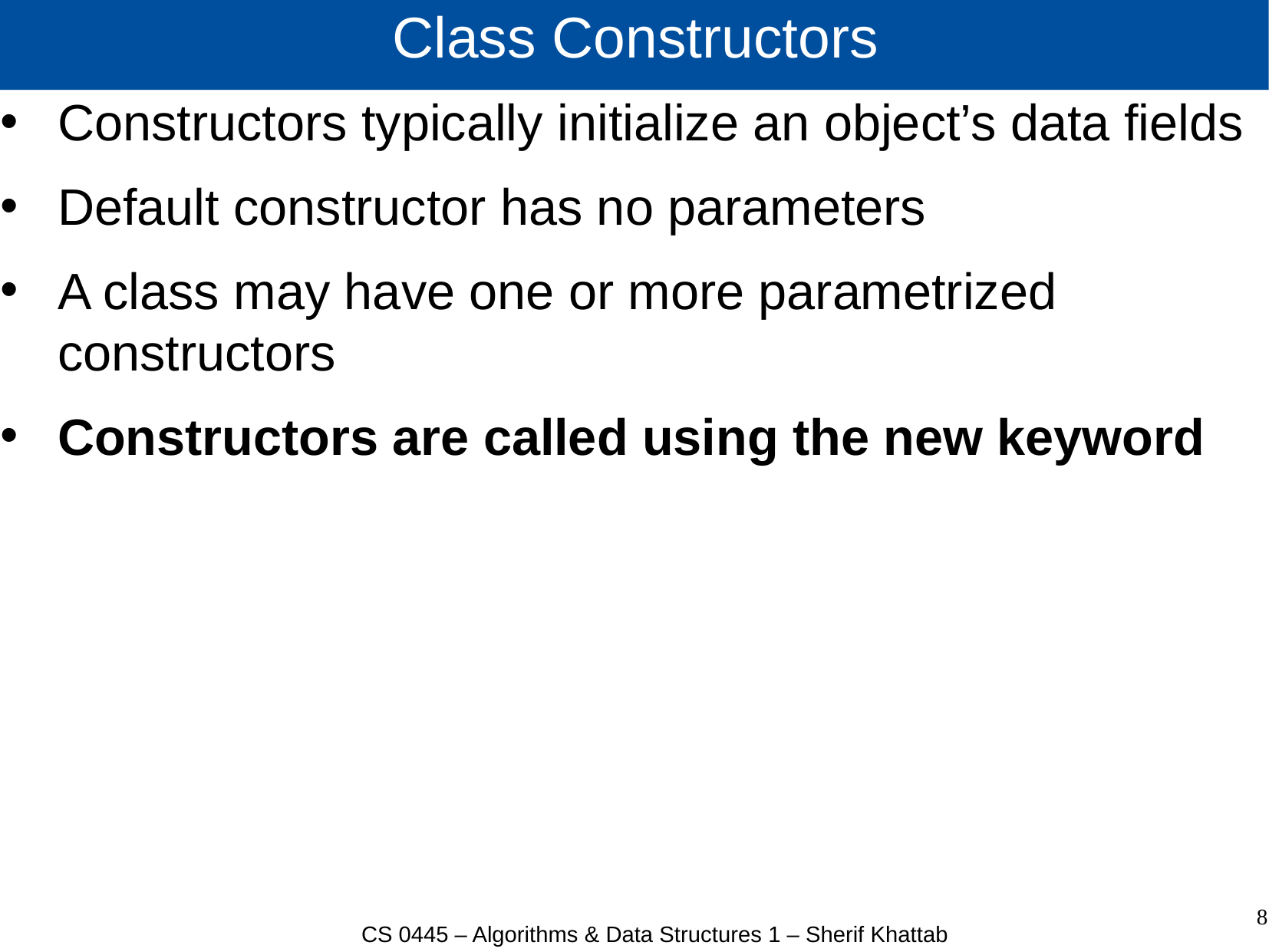

# Class Constructors
Constructors typically initialize an object’s data fields
Default constructor has no parameters
A class may have one or more parametrized constructors
Constructors are called using the new keyword
8
CS 0445 – Algorithms & Data Structures 1 – Sherif Khattab